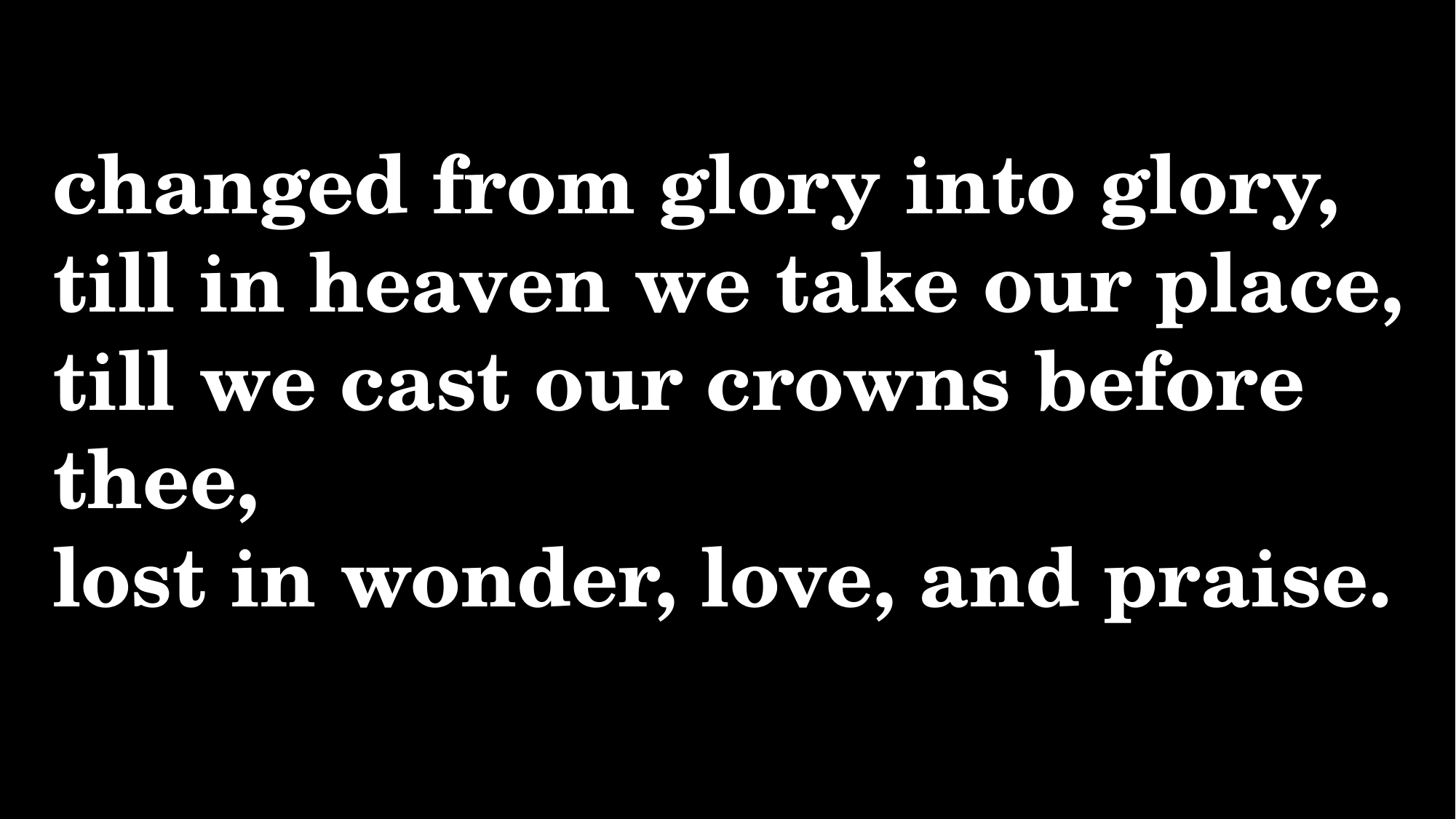

changed from glory into glory, till in heaven we take our place,
till we cast our crowns before thee,
lost in wonder, love, and praise.
#